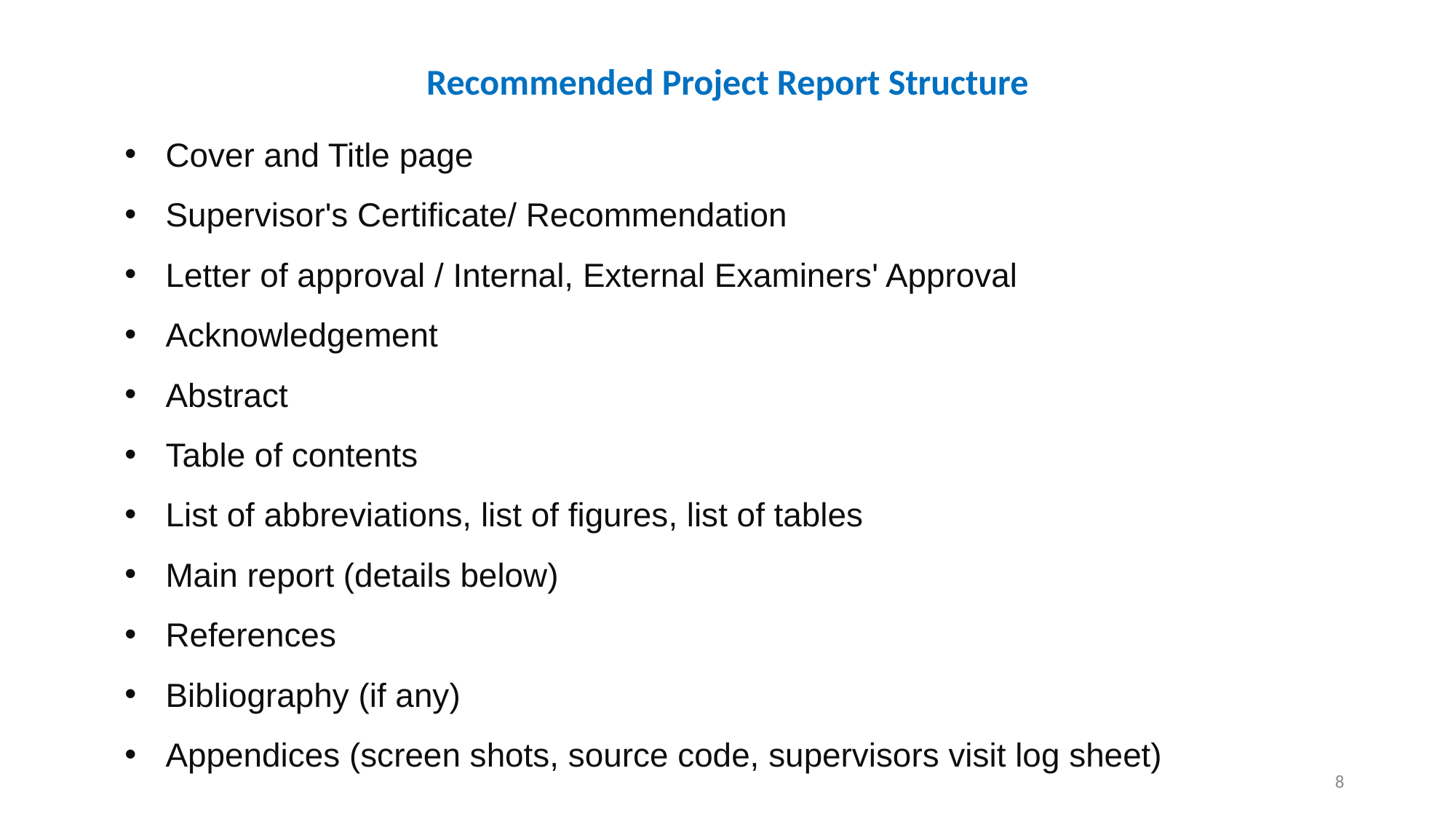

Recommended Project Report Structure
Cover and Title page
Supervisor's Certificate/ Recommendation
Letter of approval / Internal, External Examiners' Approval
Acknowledgement
Abstract
Table of contents
List of abbreviations, list of figures, list of tables
Main report (details below)
References
Bibliography (if any)
Appendices (screen shots, source code, supervisors visit log sheet)
8